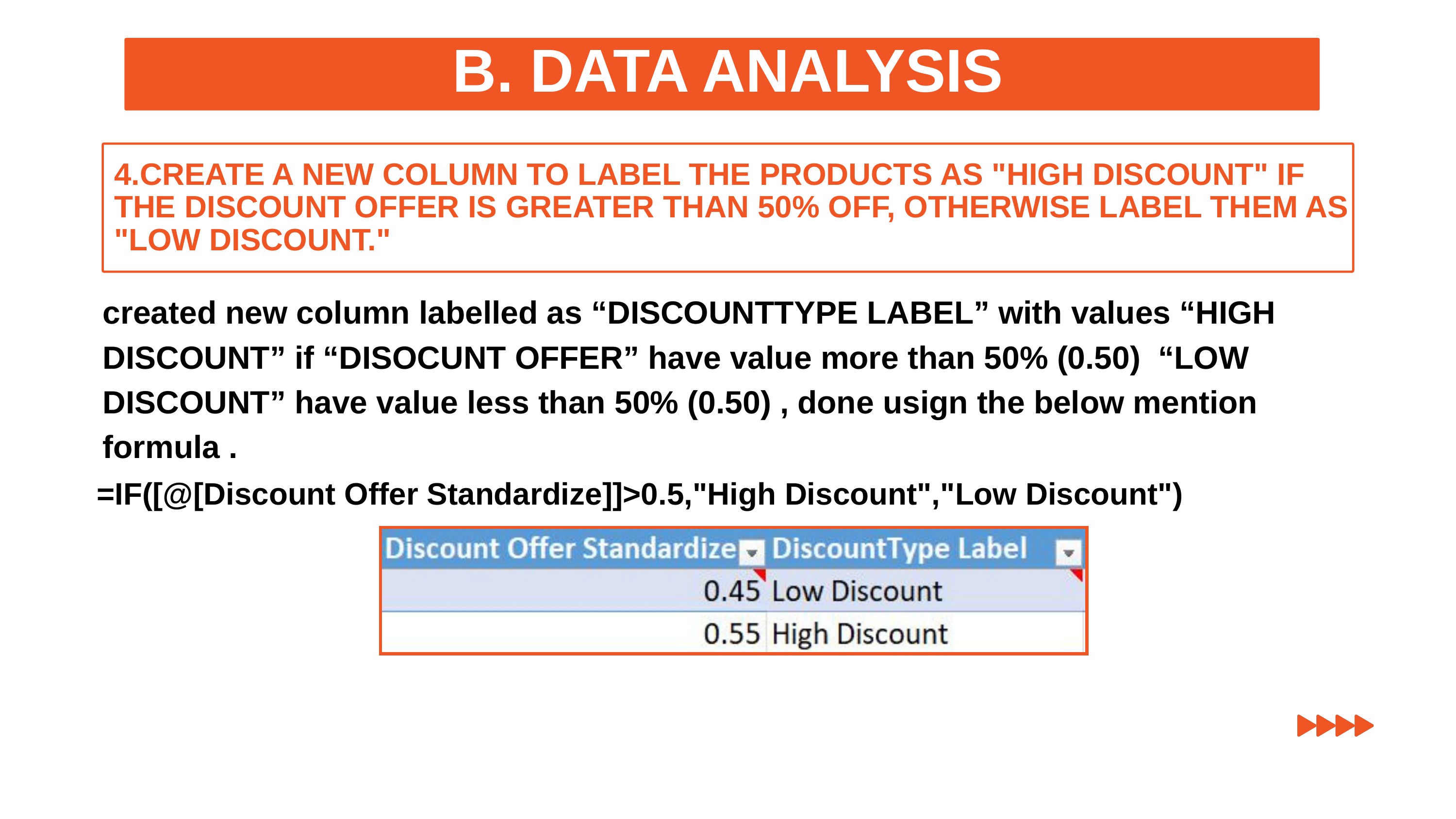

B. DATA ANALYSIS

4.CREATE A NEW COLUMN TO LABEL THE PRODUCTS AS "HIGH DISCOUNT" IF THE DISCOUNT OFFER IS GREATER THAN 50% OFF, OTHERWISE LABEL THEM AS "LOW DISCOUNT."
created new column labelled as “DISCOUNTTYPE LABEL” with values “HIGH DISCOUNT” if “DISOCUNT OFFER” have value more than 50% (0.50)  “LOW DISCOUNT” have value less than 50% (0.50) , done usign the below mention formula .
=IF([@[Discount Offer Standardize]]>0.5,"High Discount","Low Discount")